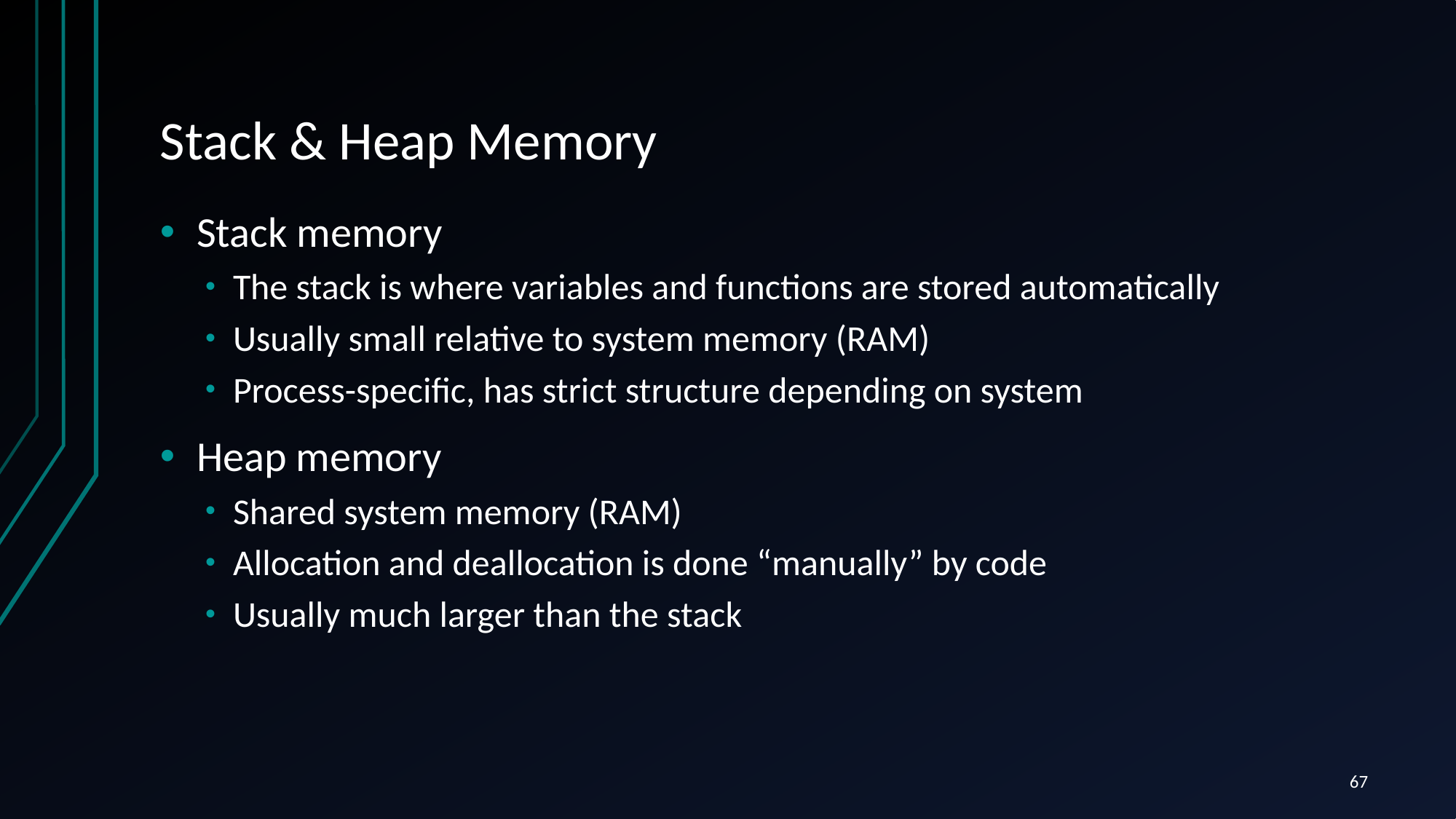

# Stack & Heap Memory
Stack memory
The stack is where variables and functions are stored automatically
Usually small relative to system memory (RAM)
Process-specific, has strict structure depending on system
Heap memory
Shared system memory (RAM)
Allocation and deallocation is done “manually” by code
Usually much larger than the stack
67